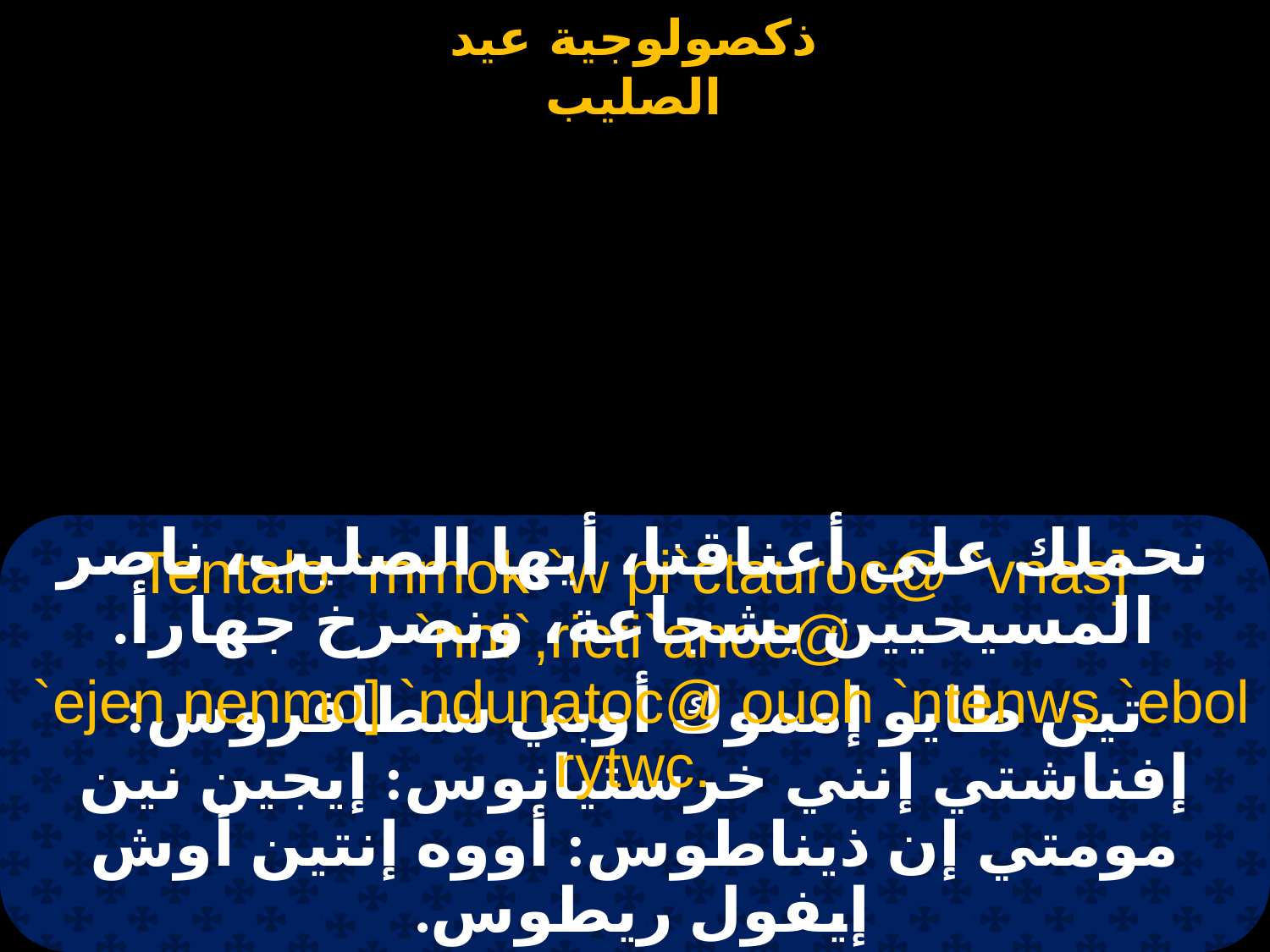

#
نحملك على أعناقنا، أيها الصليب، ناصر المسيحيين بشجاعة، ونصرخ جهارأ.

Tentalo `mmok `w pi`ctauroc@ `vnas] `nni`,ricti`anoc@
 `ejen nenmo] `ndunatoc@ ouoh `ntenws `ebol rytwc.
تين طايو إمموك أوبي سطافروس: إفناشتي إنني خرستيانوس: إيجين نين مومتي إن ذيناطوس: أووه إنتين أوش إيفول ريطوس.